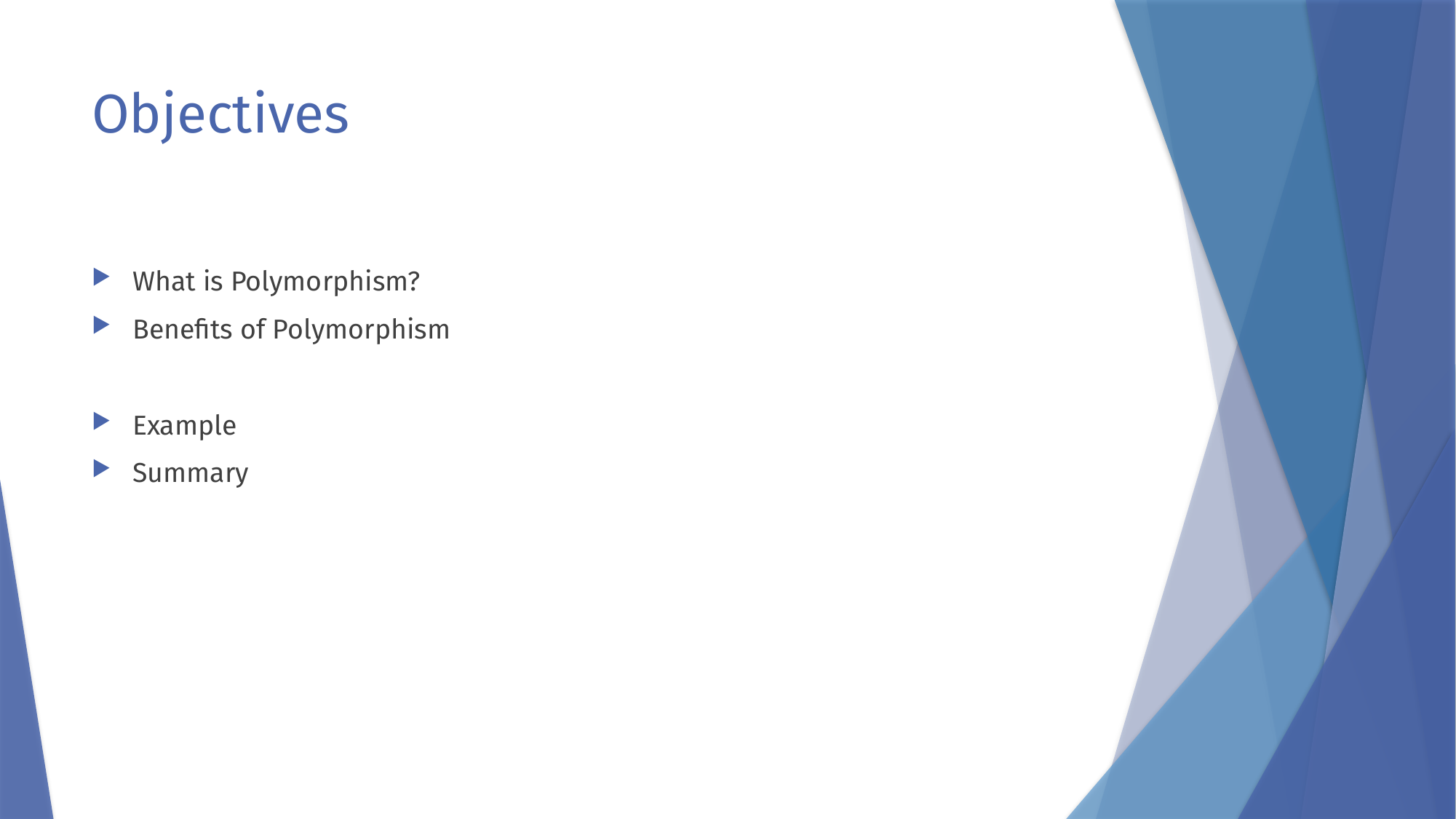

# Objectives
What is Polymorphism?
Benefits of Polymorphism

Example
Summary